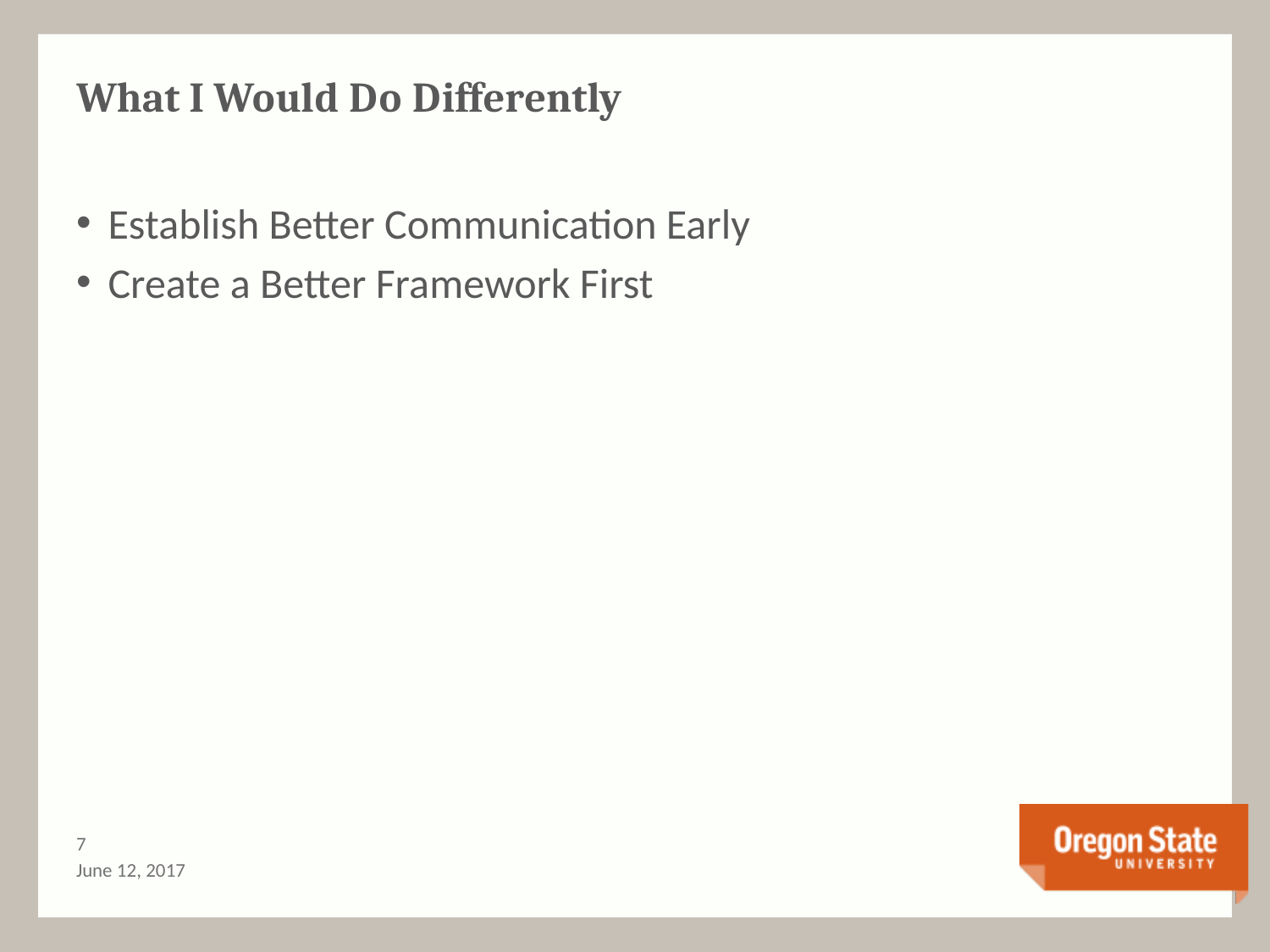

# What I Would Do Differently
Establish Better Communication Early
Create a Better Framework First
7
June 12, 2017